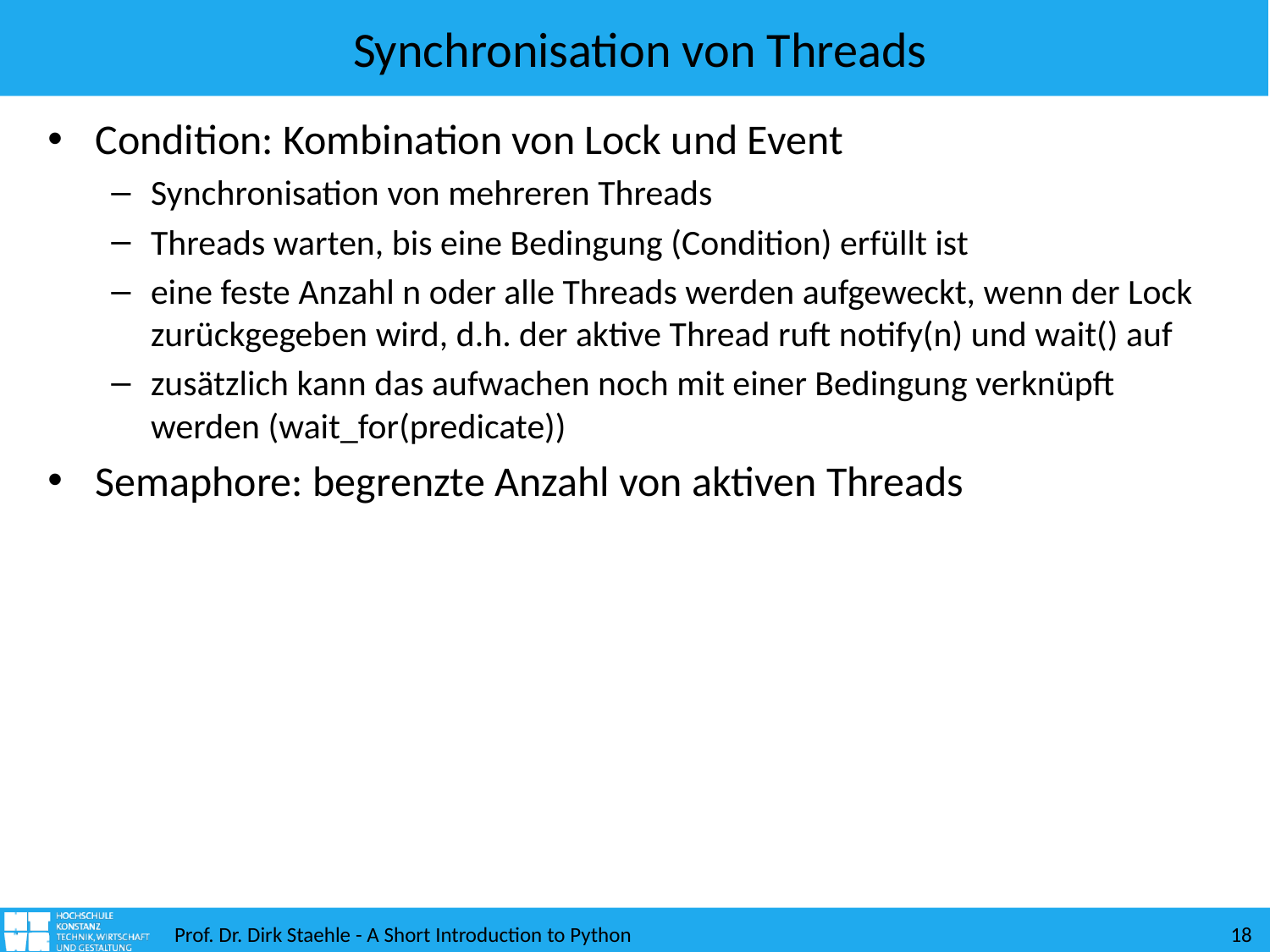

# Synchronisation von Threads
Condition: Kombination von Lock und Event
Synchronisation von mehreren Threads
Threads warten, bis eine Bedingung (Condition) erfüllt ist
eine feste Anzahl n oder alle Threads werden aufgeweckt, wenn der Lock zurückgegeben wird, d.h. der aktive Thread ruft notify(n) und wait() auf
zusätzlich kann das aufwachen noch mit einer Bedingung verknüpft werden (wait_for(predicate))
Semaphore: begrenzte Anzahl von aktiven Threads

Prof. Dr. Dirk Staehle - A Short Introduction to Python
18